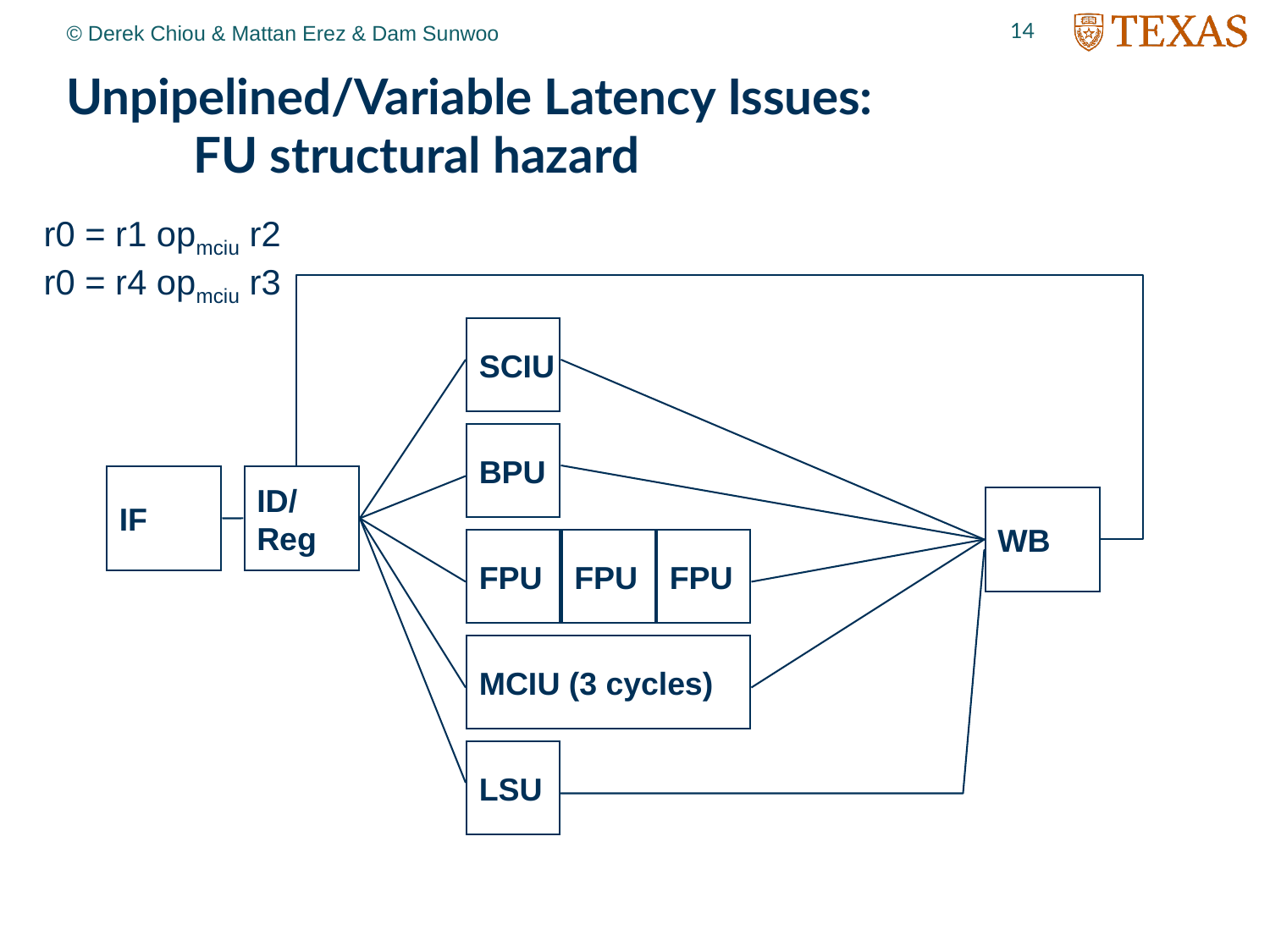

14
© Derek Chiou & Mattan Erez & Dam Sunwoo
# Unpipelined/Variable Latency Issues: FU structural hazard
r0 = r1 opmciu r2
r0 = r4 opmciu r3

SCIU

BPU

IF
ID/
Reg

WB

FPU
FPU
FPU

MCIU (3 cycles)
LSU